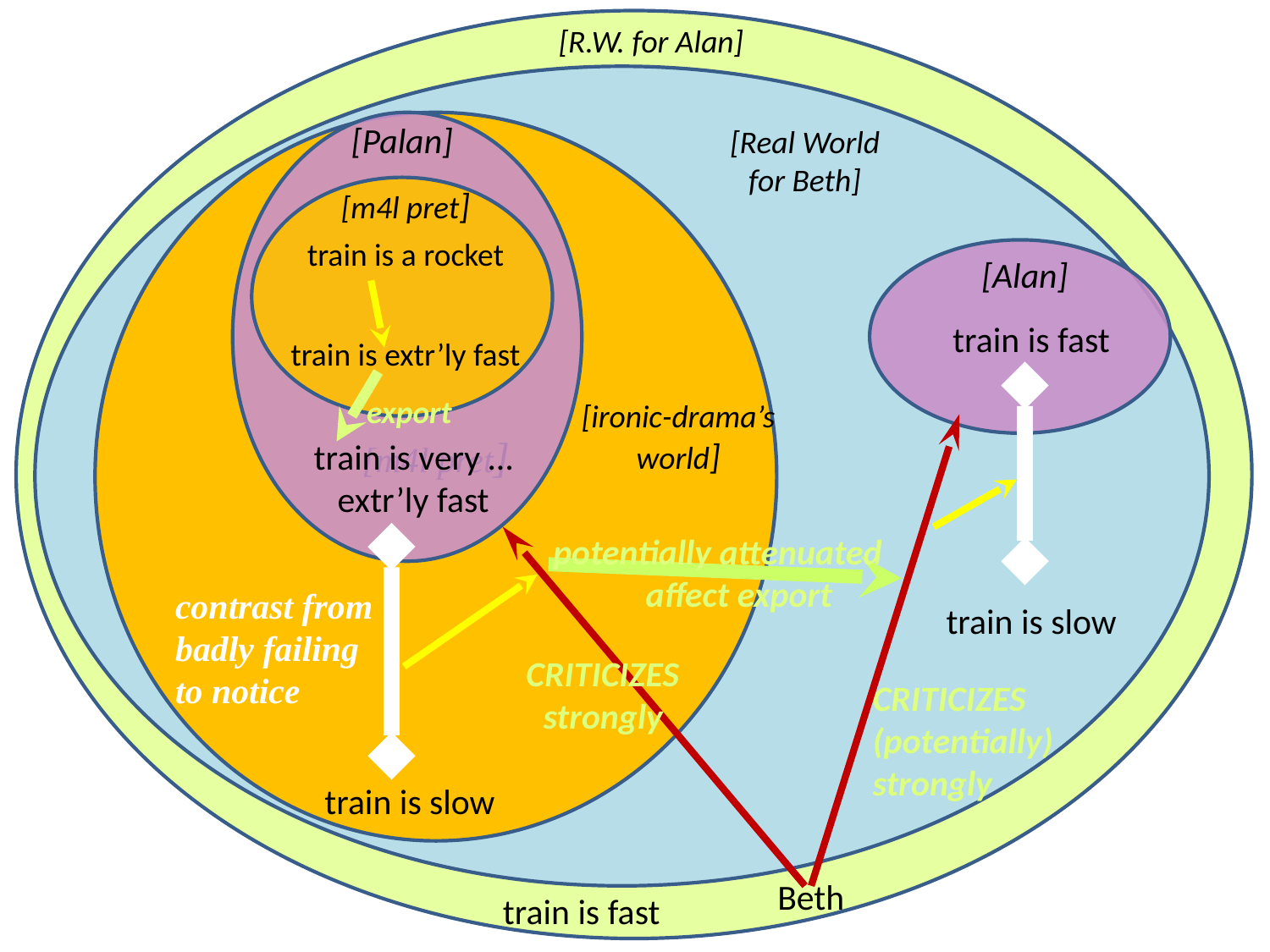

[R.W. for Alan]

[m4l pret]

[Palan]
[Real World for Beth]
[m4l pret]

train is a rocket

[Alan]

train is fast
train is extr’ly fast

export

[ironic-drama’s world]

train is very … extr’ly fast

potentially attenuated
affect export

contrast from badly failing to notice
train is slow
CRITICIZES
strongly
CRITICIZES
(potentially)
strongly
train is slow
Beth
train is fast